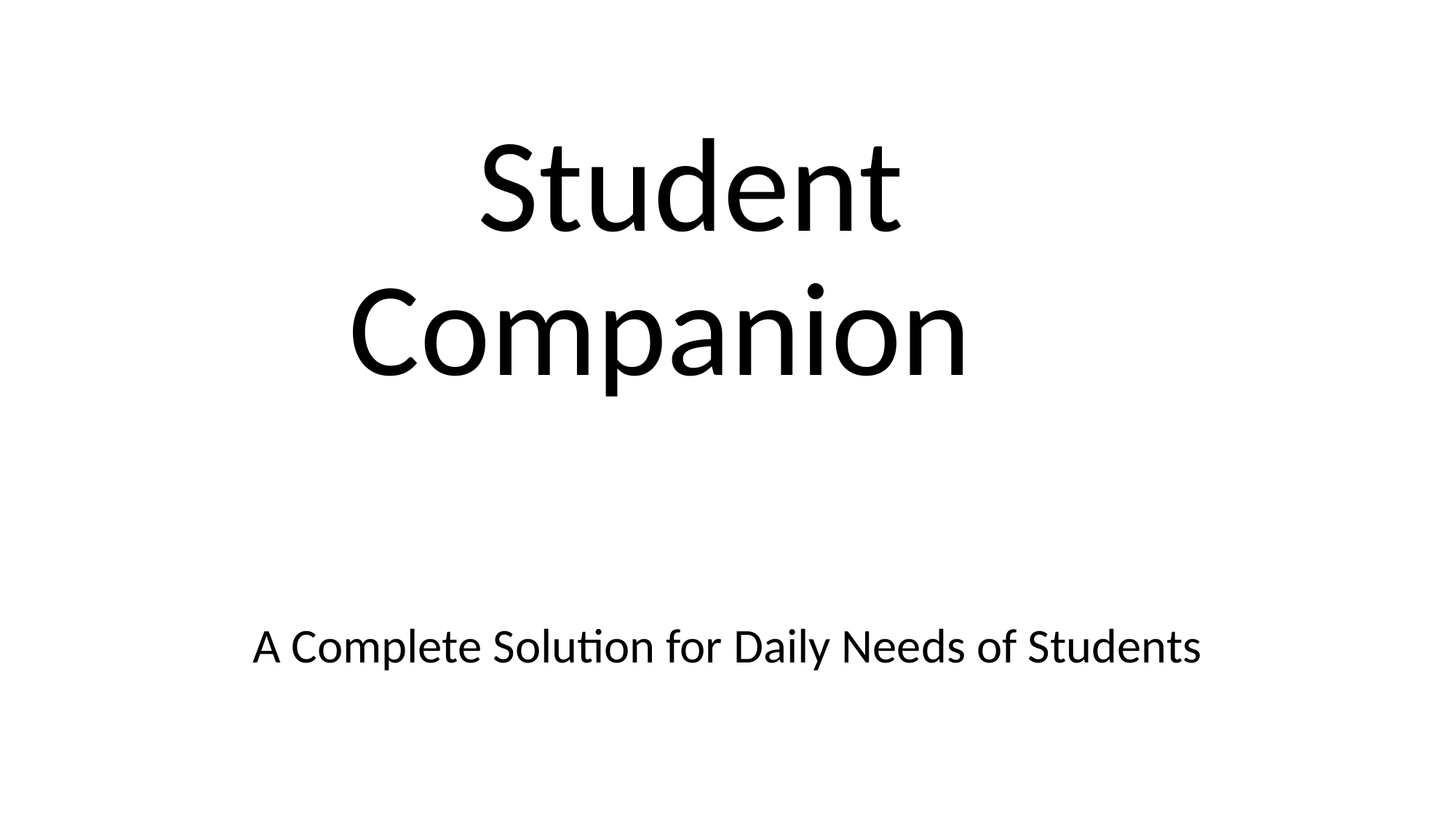

# Student Companion
A Complete Solution for Daily Needs of Students